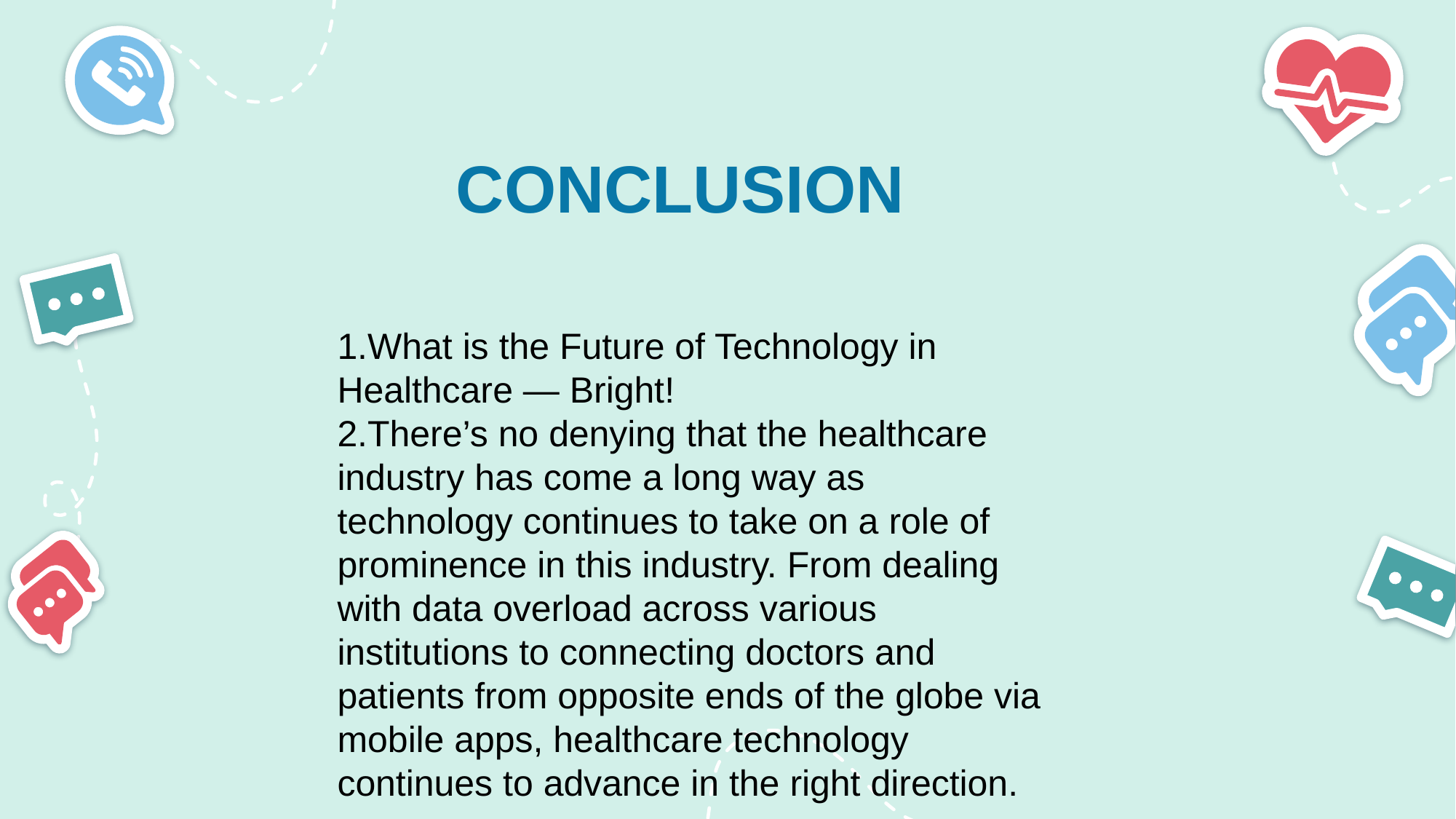

CONCLUSION
1.What is the Future of Technology in Healthcare — Bright!
2.There’s no denying that the healthcare industry has come a long way as technology continues to take on a role of prominence in this industry. From dealing with data overload across various institutions to connecting doctors and patients from opposite ends of the globe via mobile apps, healthcare technology continues to advance in the right direction.